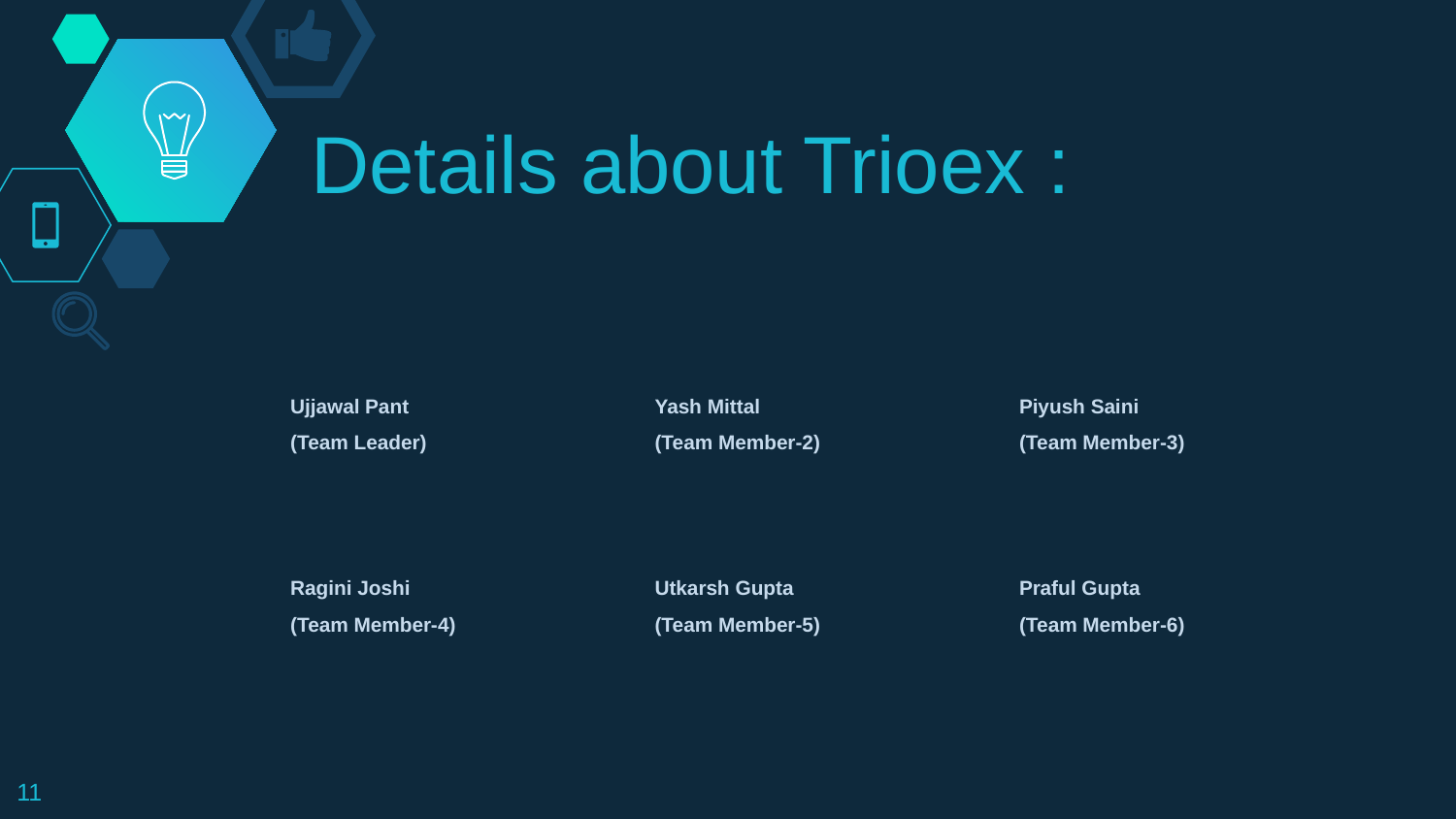

# Details about Trioex :
Ujjawal Pant
(Team Leader)
Yash Mittal
(Team Member-2)
Piyush Saini
(Team Member-3)
Ragini Joshi
(Team Member-4)
Utkarsh Gupta
(Team Member-5)
Praful Gupta
(Team Member-6)
11